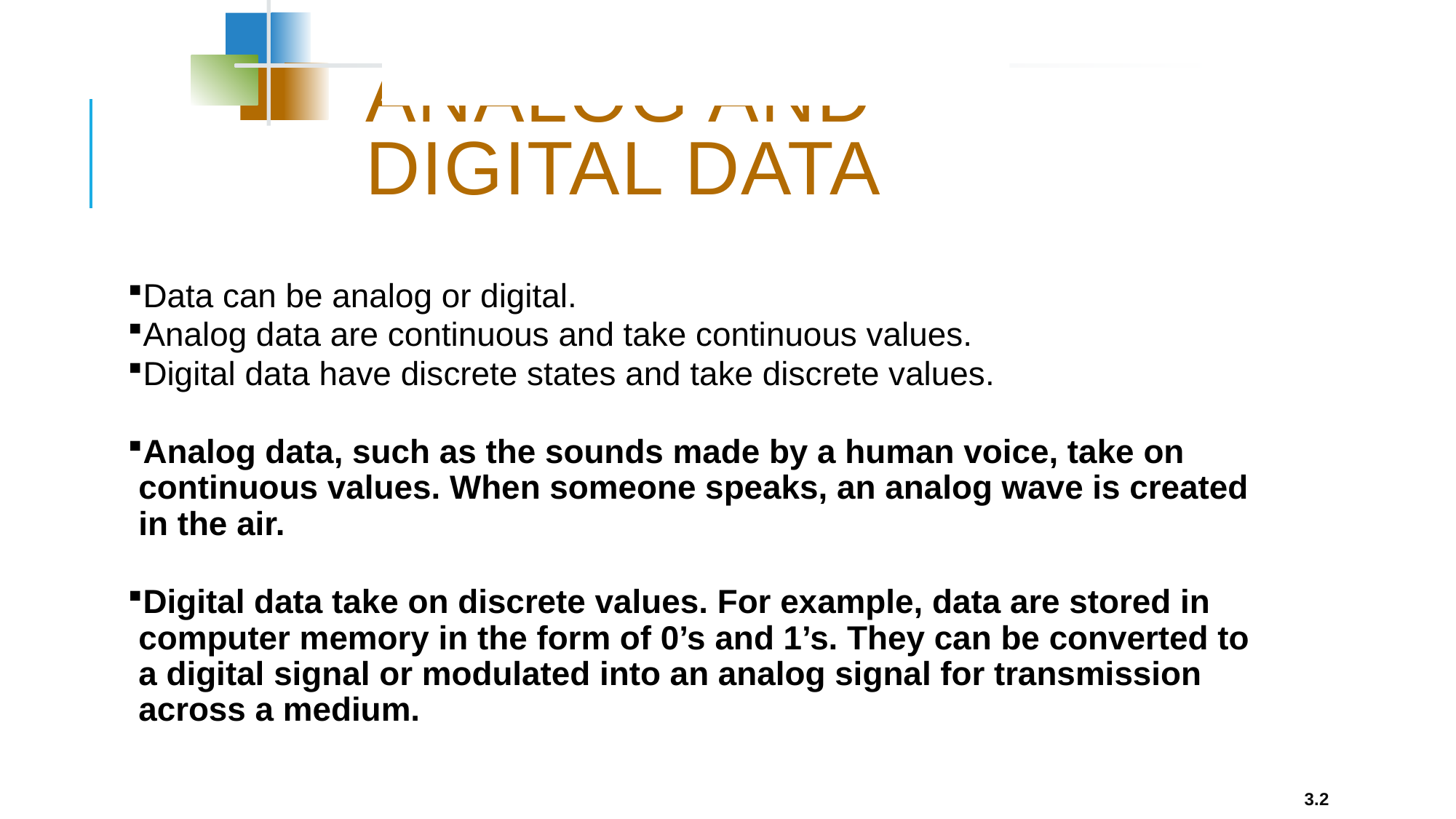

# Analog and Digital Data
Data can be analog or digital.
Analog data are continuous and take continuous values.
Digital data have discrete states and take discrete values.

Analog data, such as the sounds made by a human voice, take on continuous values. When someone speaks, an analog wave is created in the air.

Digital data take on discrete values. For example, data are stored in computer memory in the form of 0’s and 1’s. They can be converted to a digital signal or modulated into an analog signal for transmission across a medium.
3.2